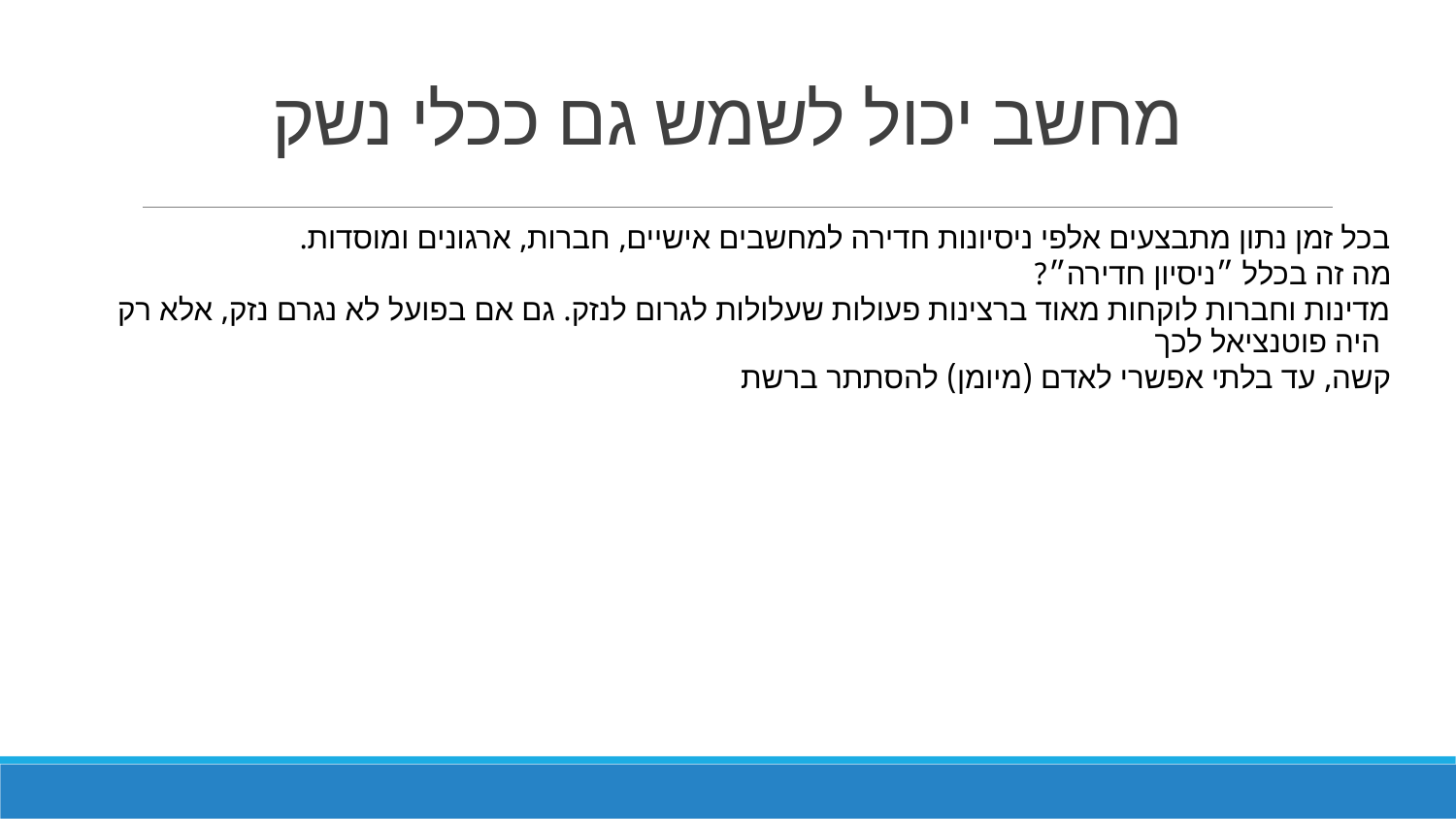

# מחשב יכול לשמש גם ככלי נשק
בכל זמן נתון מתבצעים אלפי ניסיונות חדירה למחשבים אישיים, חברות, ארגונים ומוסדות.
מה זה בכלל ״ניסיון חדירה״?
מדינות וחברות לוקחות מאוד ברצינות פעולות שעלולות לגרום לנזק. גם אם בפועל לא נגרם נזק, אלא רק היה פוטנציאל לכך
קשה, עד בלתי אפשרי לאדם (מיומן) להסתתר ברשת